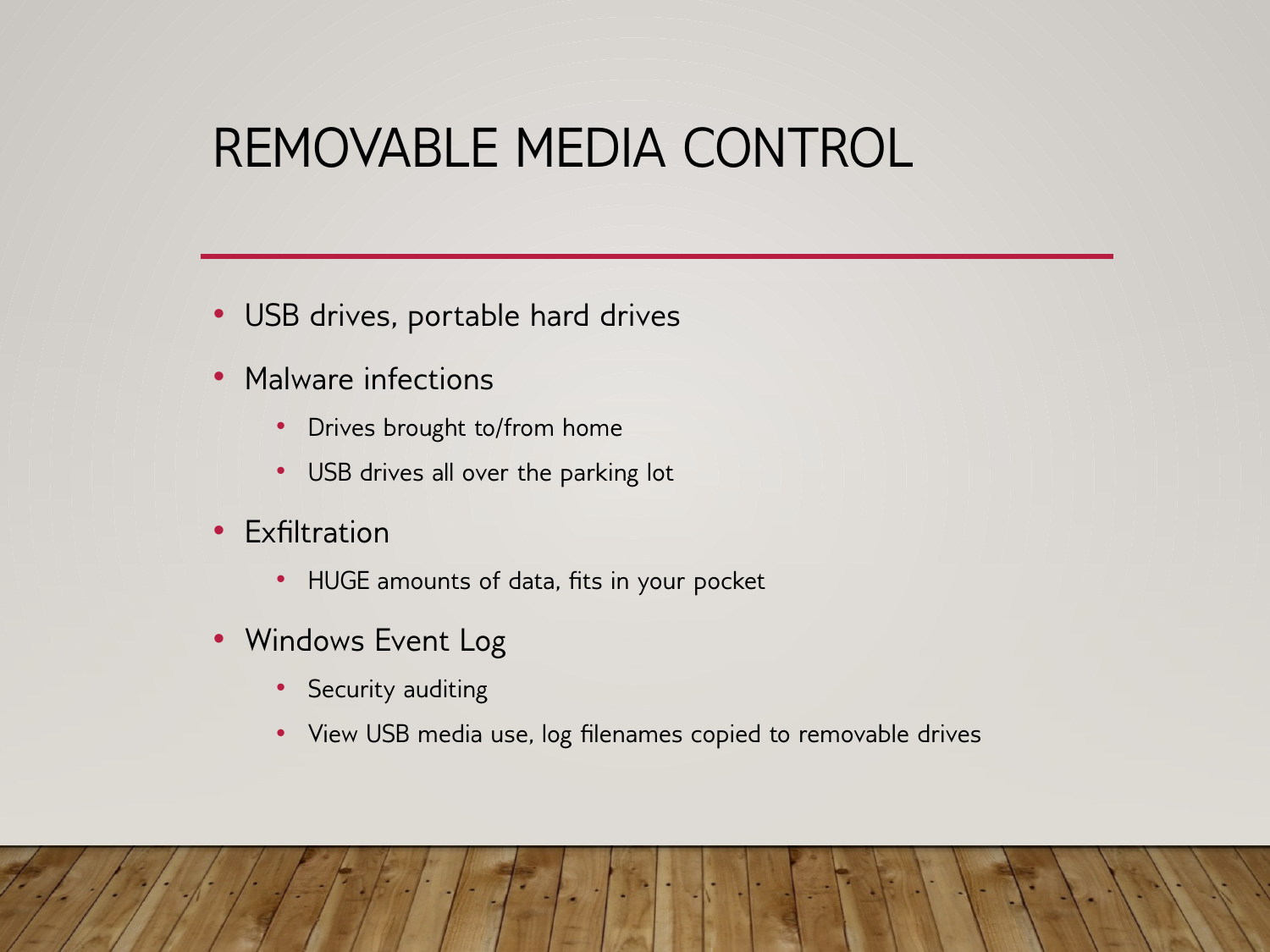

# Removable media control
USB drives, portable hard drives
Malware infections
Drives brought to/from home
USB drives all over the parking lot
Exfiltration
HUGE amounts of data, fits in your pocket
Windows Event Log
Security auditing
View USB media use, log filenames copied to removable drives